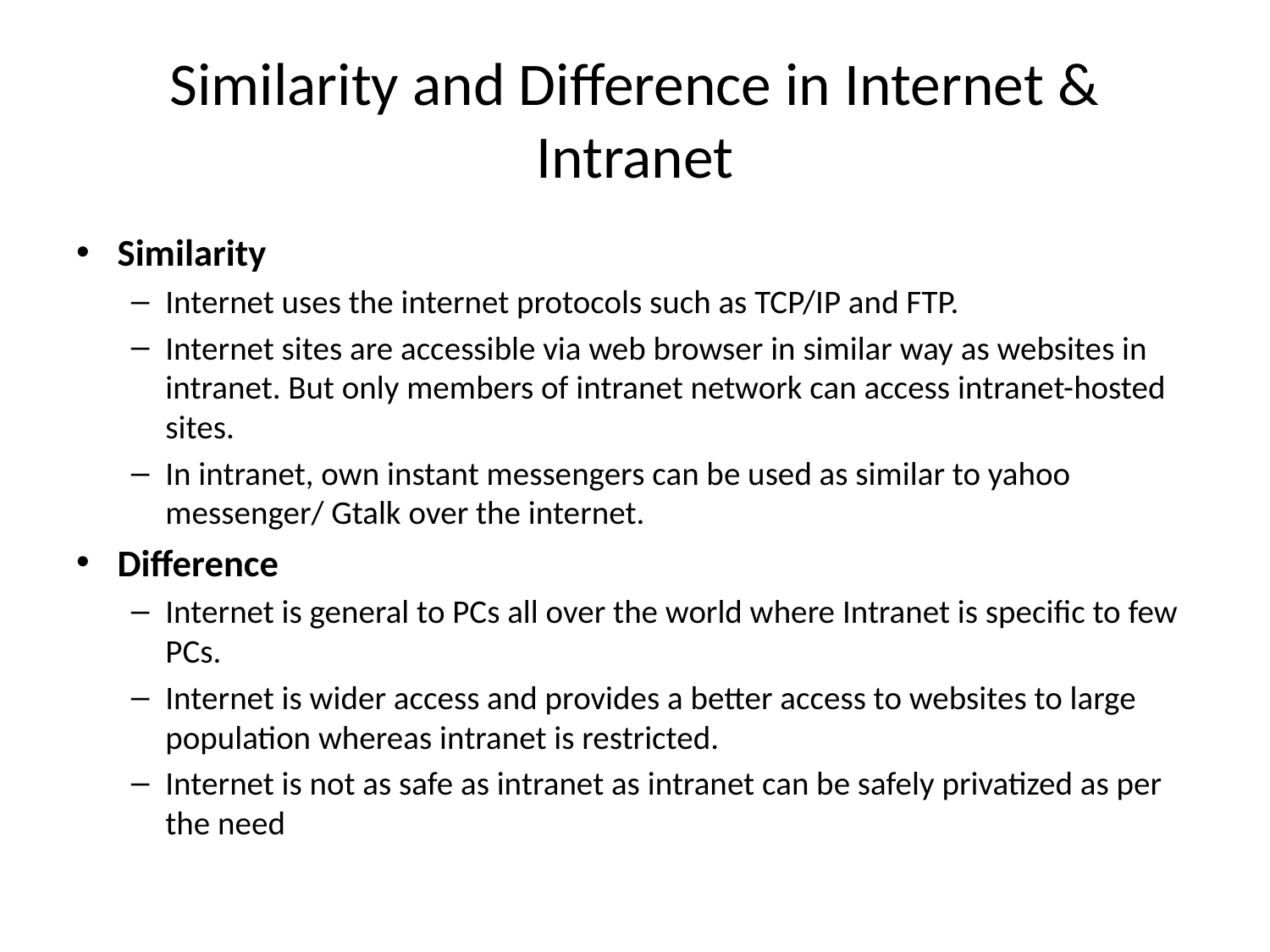

# Similarity and Difference in Internet & Intranet
Similarity
Internet uses the internet protocols such as TCP/IP and FTP.
Internet sites are accessible via web browser in similar way as websites in intranet. But only members of intranet network can access intranet-hosted sites.
In intranet, own instant messengers can be used as similar to yahoo messenger/ Gtalk over the internet.
Difference
Internet is general to PCs all over the world where Intranet is specific to few PCs.
Internet is wider access and provides a better access to websites to large population whereas intranet is restricted.
Internet is not as safe as intranet as intranet can be safely privatized as per the need